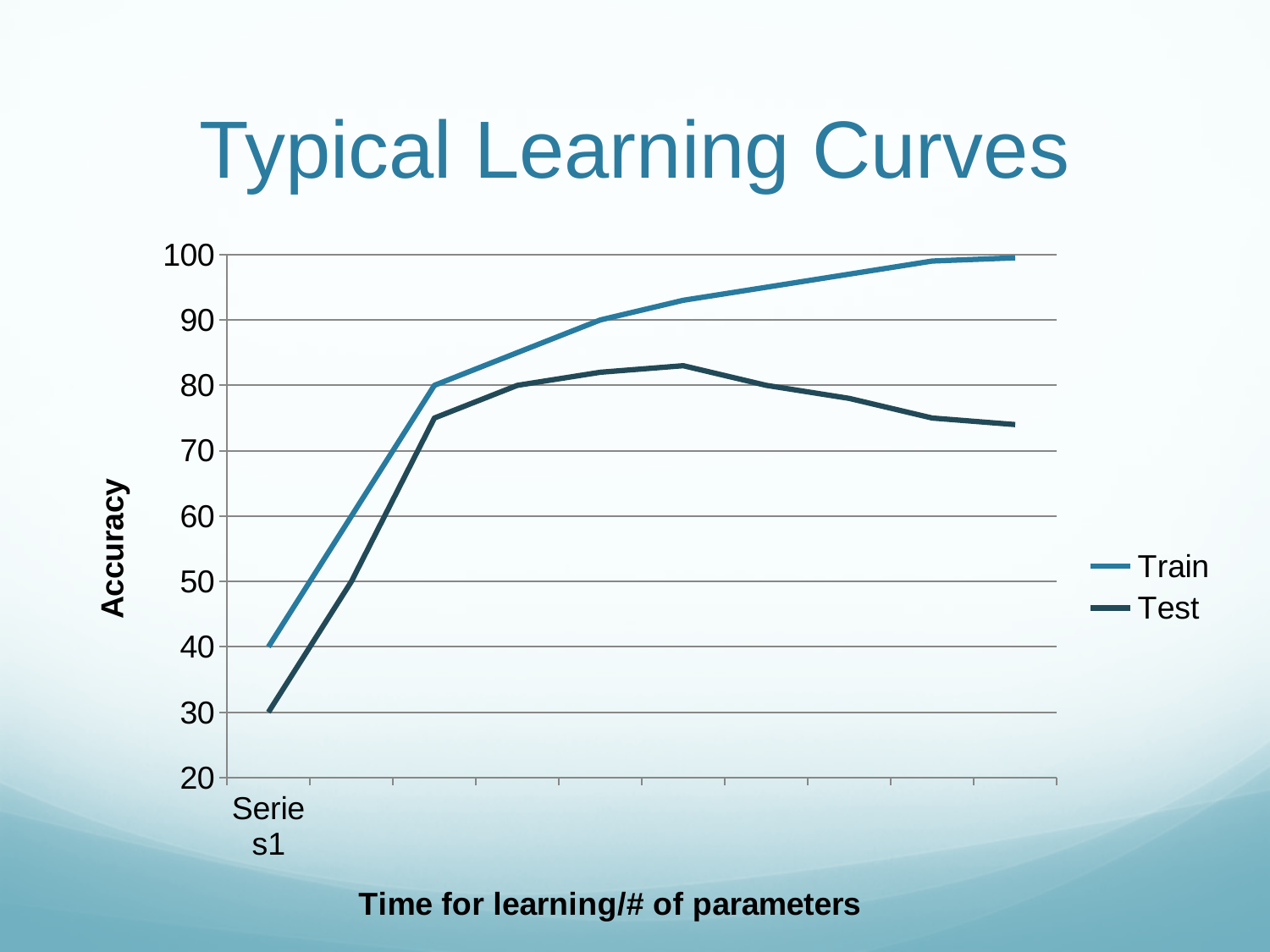

# Typical Learning Curves

### Chart

| Category | Train | Test |
|---|---|---|
|  | 40.0 | 30.0 |
|  | 60.0 | 50.0 |
|  | 80.0 | 75.0 |
|  | 85.0 | 80.0 |
|  | 90.0 | 82.0 |
|  | 93.0 | 83.0 |
|  | 95.0 | 80.0 |
|  | 97.0 | 78.0 |
|  | 99.0 | 75.0 |
|  | 99.5 | 74.0 |